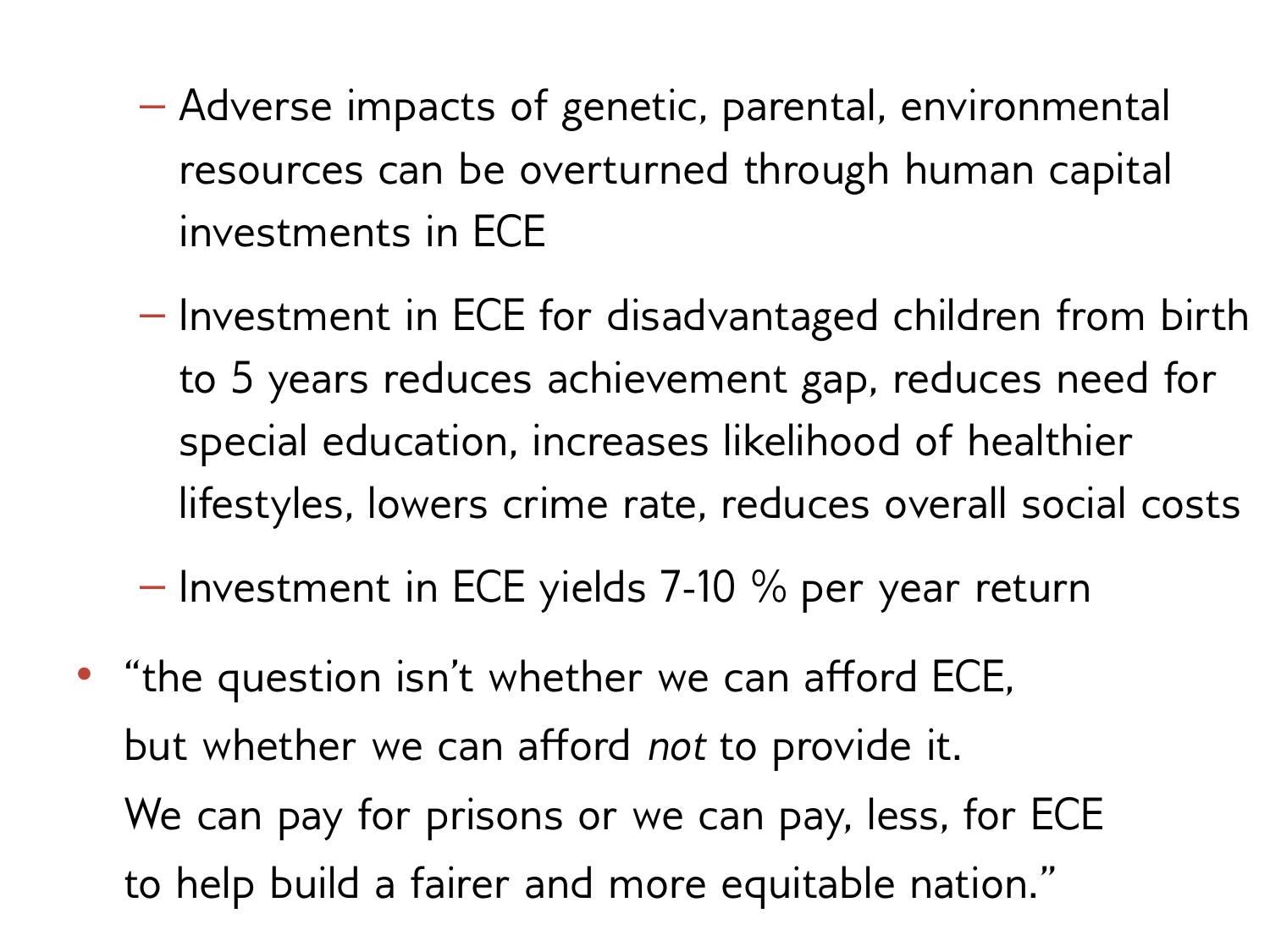

Adverse impacts of genetic, parental, environmental resources can be overturned through human capital investments in ECE
Investment in ECE for disadvantaged children from birth to 5 years reduces achievement gap, reduces need for special education, increases likelihood of healthier lifestyles, lowers crime rate, reduces overall social costs
Investment in ECE yields 7-10 % per year return
“the question isn’t whether we can afford ECE,
but whether we can afford not to provide it.
We can pay for prisons or we can pay, less, for ECE
to help build a fairer and more equitable nation.”